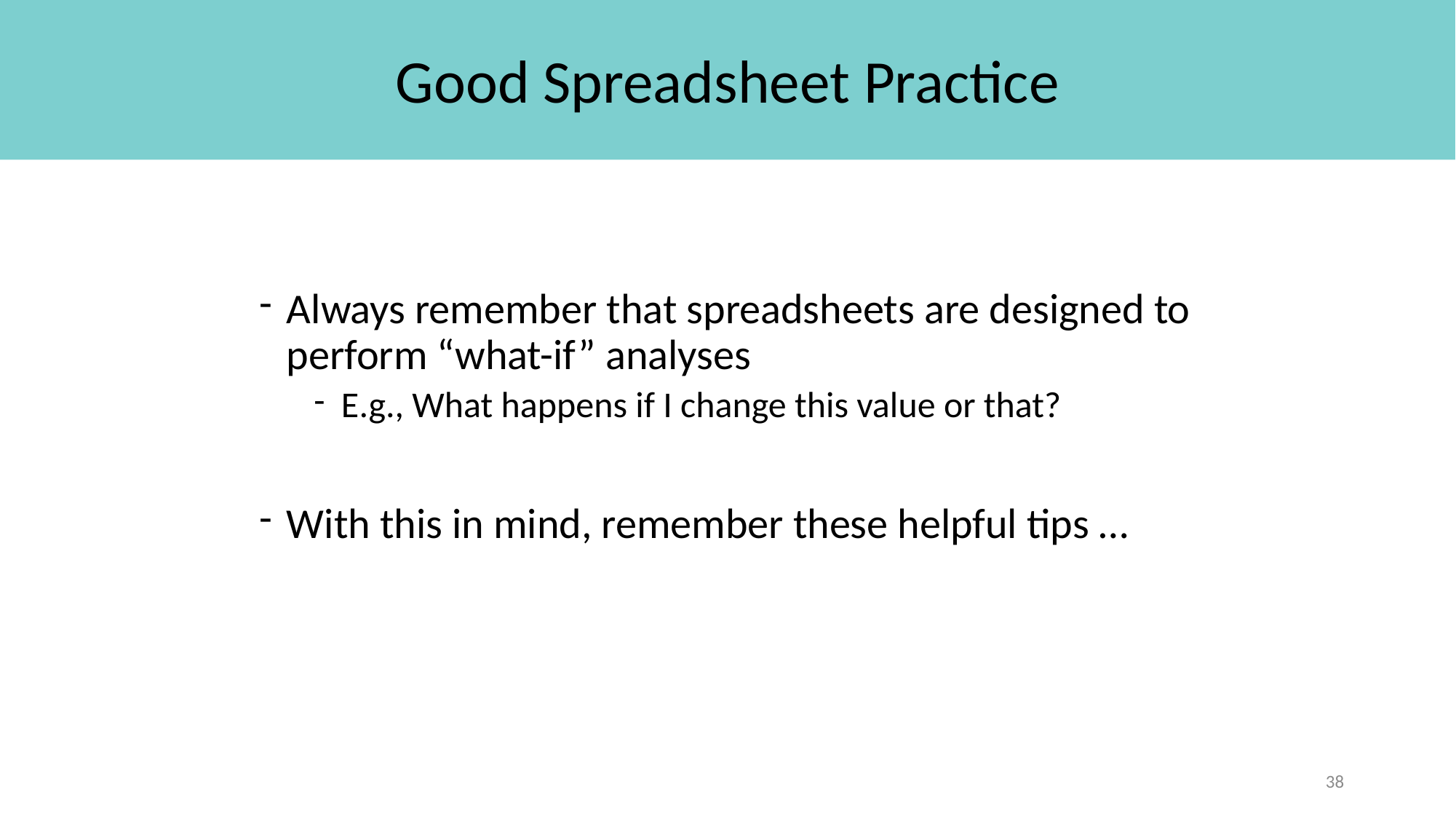

Good Spreadsheet Practice
Always remember that spreadsheets are designed to perform “what-if” analyses
E.g., What happens if I change this value or that?

With this in mind, remember these helpful tips …

38